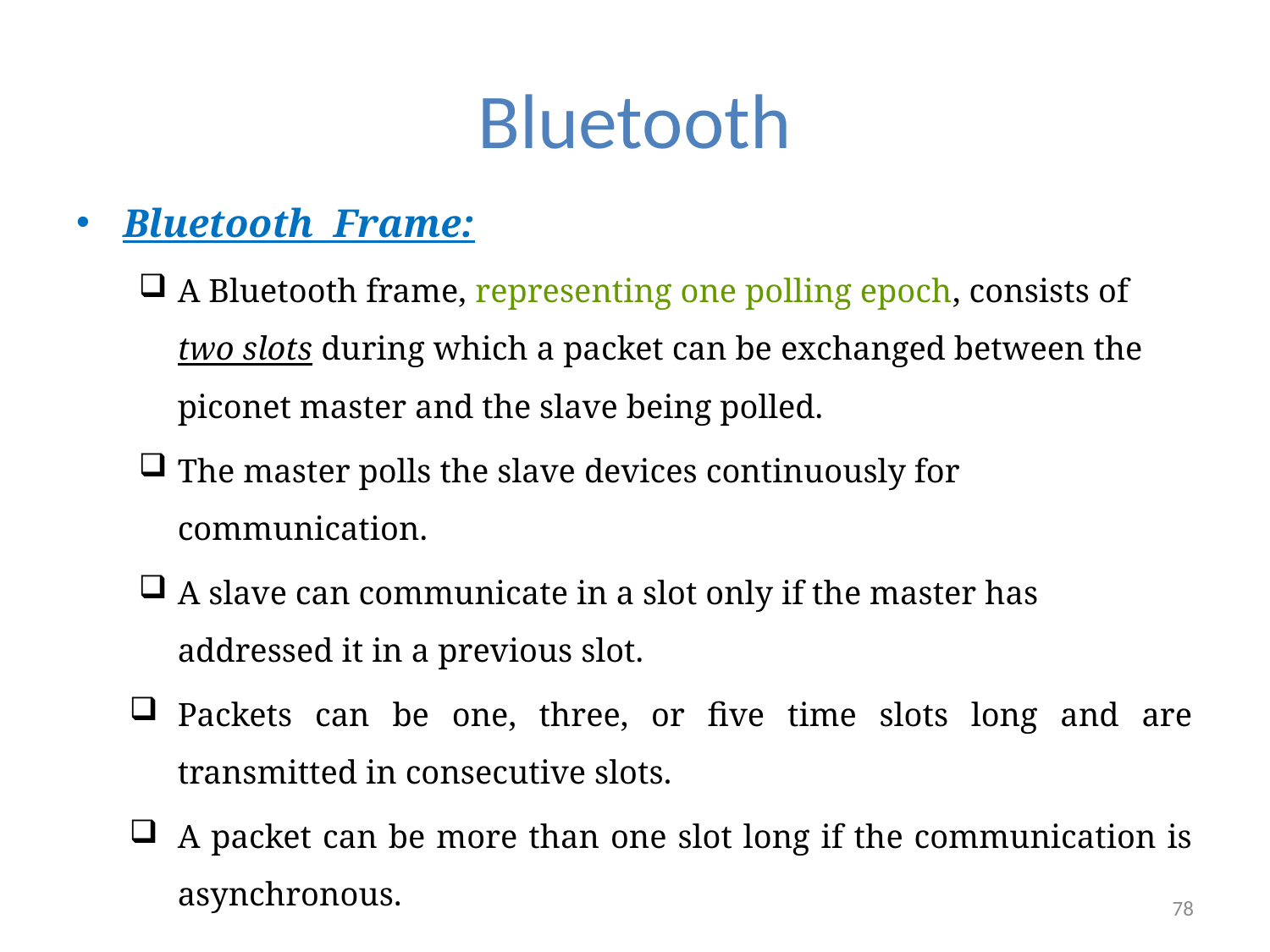

# Bluetooth
Bluetooth  Frame:
A Bluetooth frame, representing one polling epoch, consists of two slots during which a packet can be exchanged between the piconet master and the slave being polled.
The master polls the slave devices continuously for communication.
A slave can communicate in a slot only if the master has addressed it in a previous slot.
Packets can be one, three, or five time slots long and are transmitted in consecutive slots.
A packet can be more than one slot long if the communication is asynchronous.
78